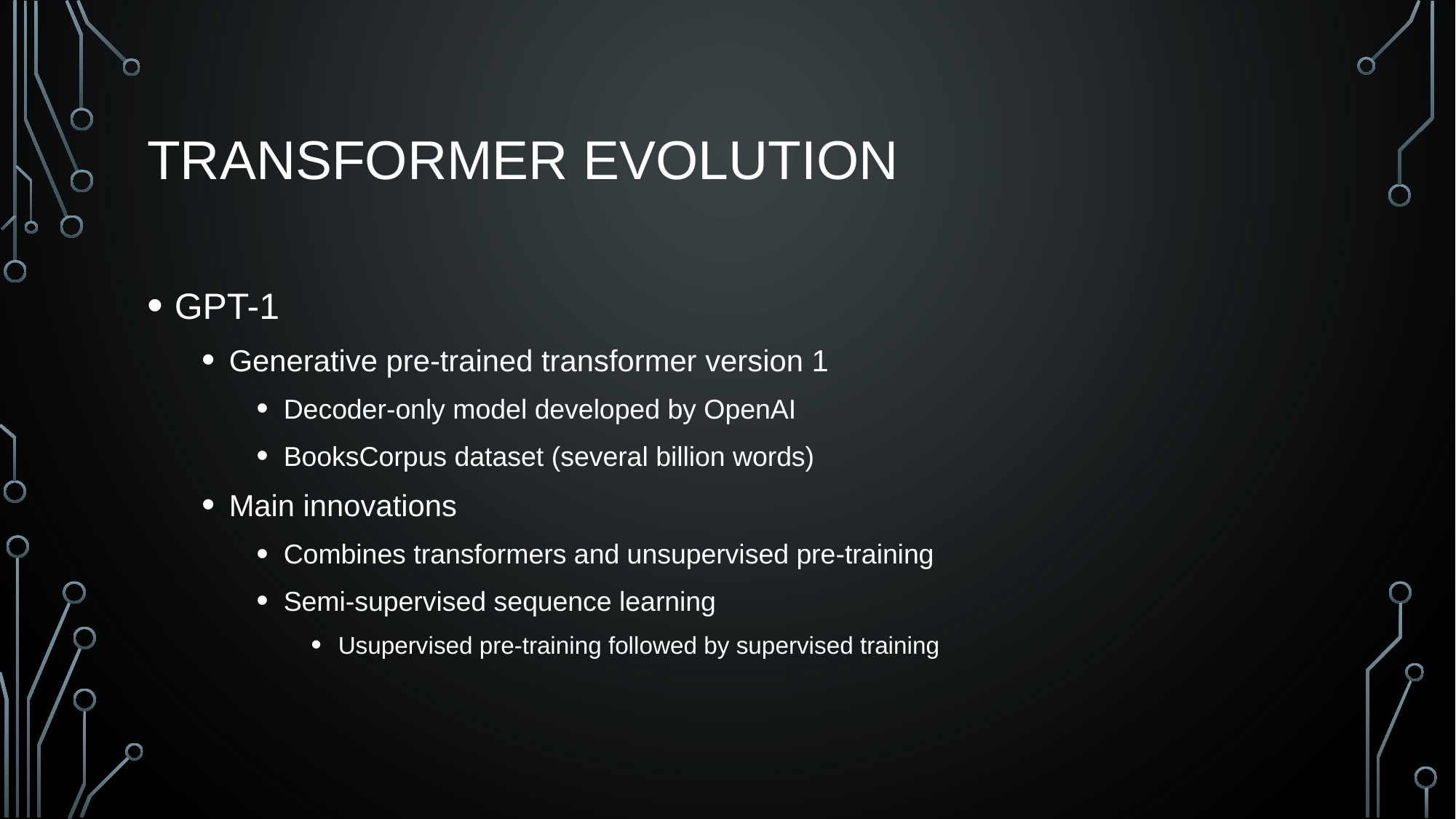

# Transformer evolution
GPT-1
Generative pre-trained transformer version 1
Decoder-only model developed by OpenAI
BooksCorpus dataset (several billion words)
Main innovations
Combines transformers and unsupervised pre-training
Semi-supervised sequence learning
Usupervised pre-training followed by supervised training